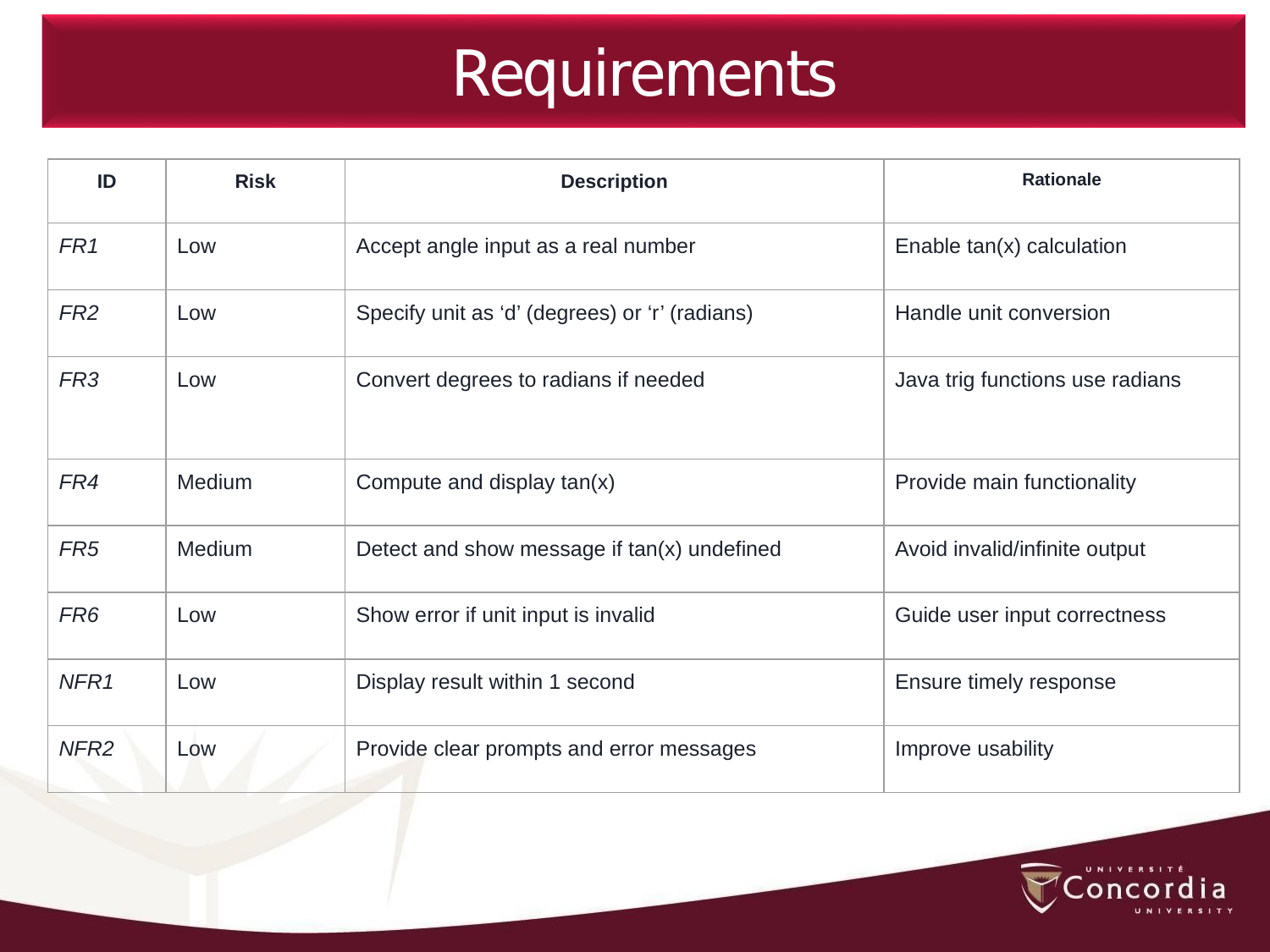

Requirements
| ID | Risk | Description | Rationale |
| --- | --- | --- | --- |
| FR1 | Low | Accept angle input as a real number | Enable tan(x) calculation |
| FR2 | Low | Specify unit as ‘d’ (degrees) or ‘r’ (radians) | Handle unit conversion |
| FR3 | Low | Convert degrees to radians if needed | Java trig functions use radians |
| FR4 | Medium | Compute and display tan(x) | Provide main functionality |
| FR5 | Medium | Detect and show message if tan(x) undefined | Avoid invalid/infinite output |
| FR6 | Low | Show error if unit input is invalid | Guide user input correctness |
| NFR1 | Low | Display result within 1 second | Ensure timely response |
| NFR2 | Low | Provide clear prompts and error messages | Improve usability |